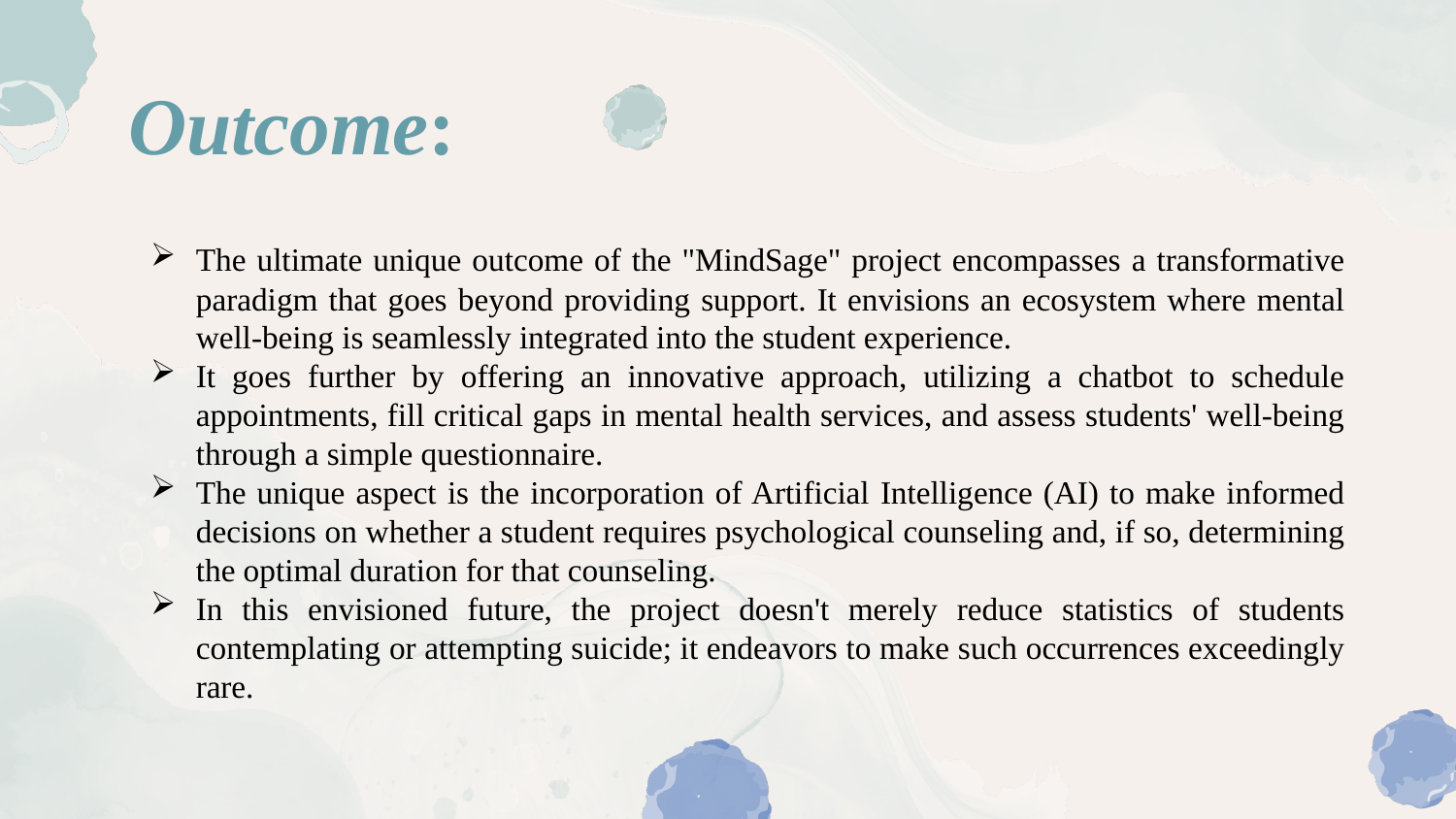

# Outcome:

The ultimate unique outcome of the "MindSage" project encompasses a transformative paradigm that goes beyond providing support. It envisions an ecosystem where mental well-being is seamlessly integrated into the student experience.
It goes further by offering an innovative approach, utilizing a chatbot to schedule appointments, fill critical gaps in mental health services, and assess students' well-being through a simple questionnaire.
The unique aspect is the incorporation of Artificial Intelligence (AI) to make informed decisions on whether a student requires psychological counseling and, if so, determining the optimal duration for that counseling.
In this envisioned future, the project doesn't merely reduce statistics of students contemplating or attempting suicide; it endeavors to make such occurrences exceedingly rare.